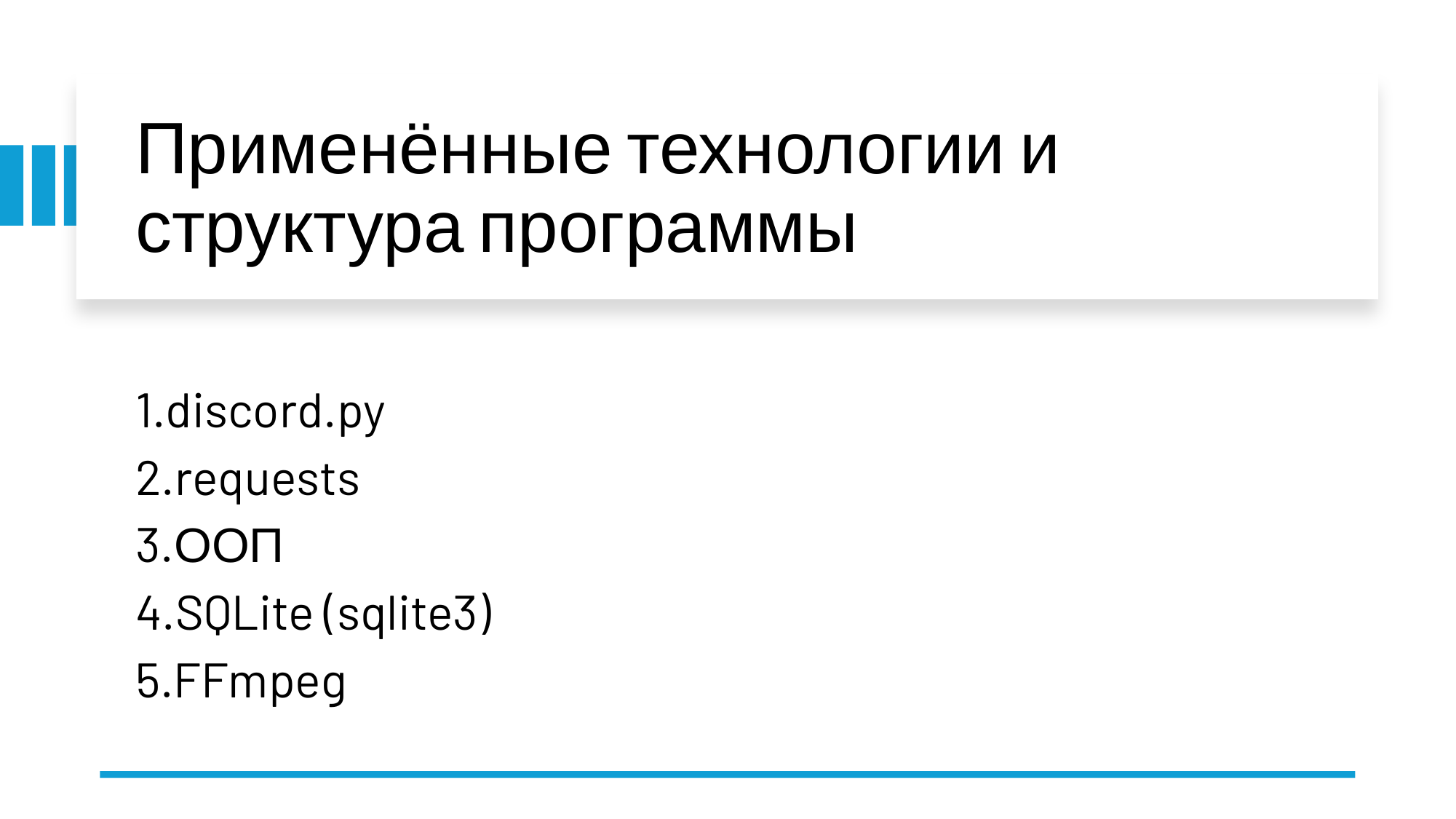

# Применённые технологии и структура программы

discord.py
requests
ООП
SQLite (sqlite3)
FFmpeg